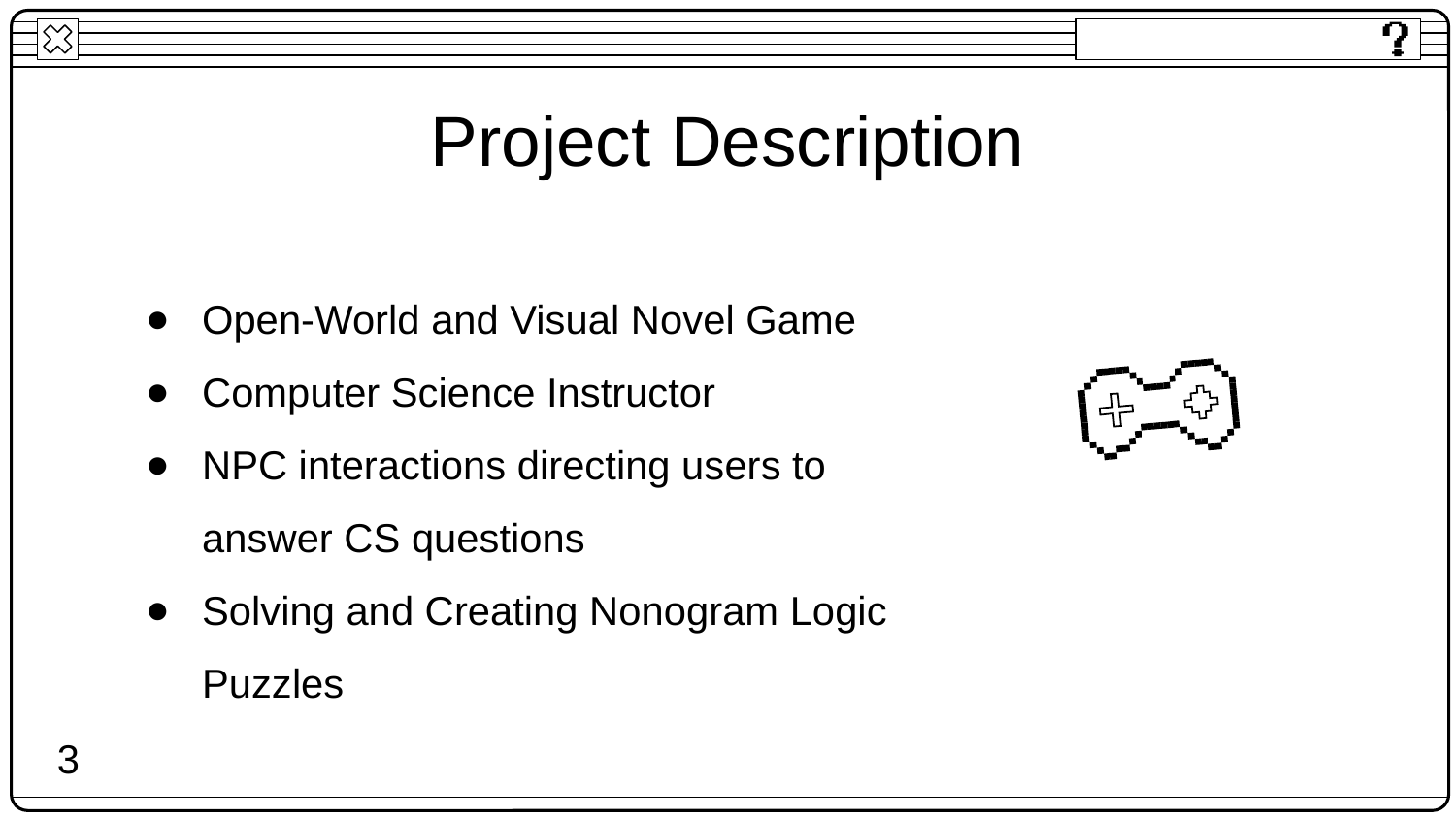

# Project Description
Open-World and Visual Novel Game
Computer Science Instructor
NPC interactions directing users to answer CS questions
Solving and Creating Nonogram Logic Puzzles

3